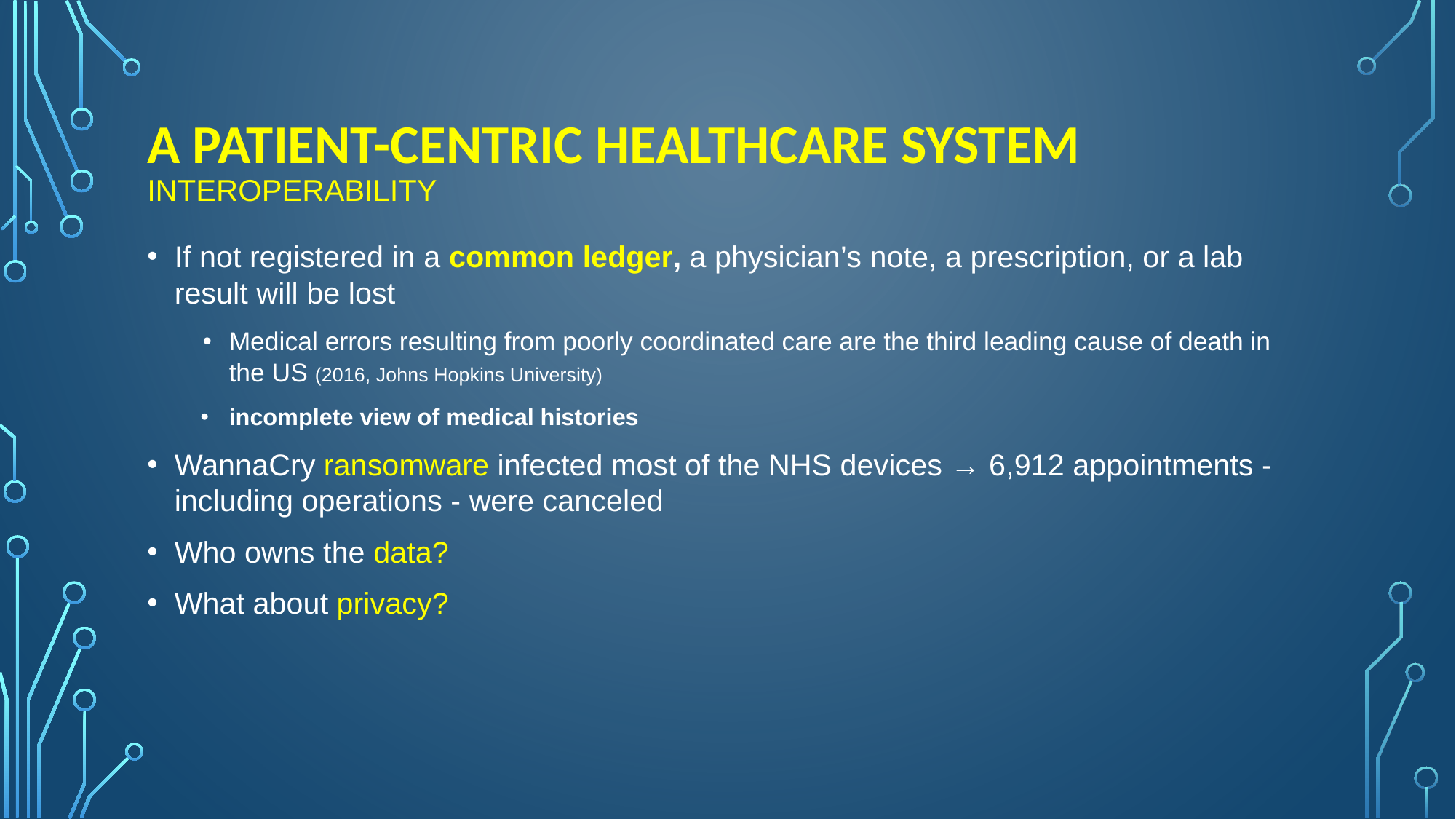

# A PATIENT-CENTRIC HEALTHCARE SYSTEM INTEROPERABILITY
If not registered in a common ledger, a physician’s note, a prescription, or a lab result will be lost
Medical errors resulting from poorly coordinated care are the third leading cause of death in the US (2016, Johns Hopkins University)
incomplete view of medical histories
WannaCry ransomware infected most of the NHS devices → 6,912 appointments - including operations - were canceled
Who owns the data?
What about privacy?